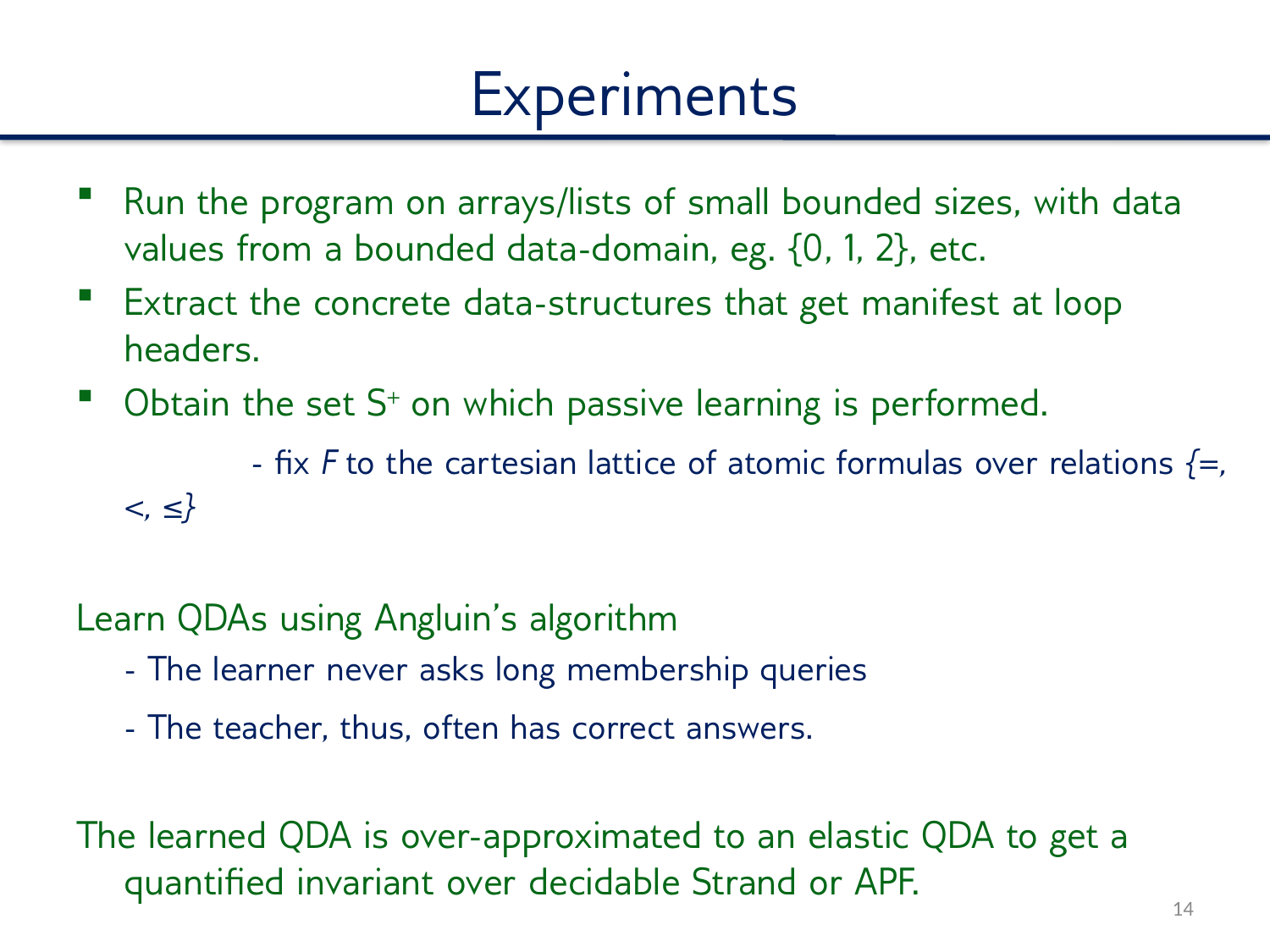

Experiments
Run the program on arrays/lists of small bounded sizes, with data values from a bounded data-domain, eg. {0, 1, 2}, etc.
Extract the concrete data-structures that get manifest at loop headers.
Obtain the set S+ on which passive learning is performed.
		- fix F to the cartesian lattice of atomic formulas over relations {=, <, ≤}

Learn QDAs using Angluin’s algorithm
	- The learner never asks long membership queries
	- The teacher, thus, often has correct answers.

The learned QDA is over-approximated to an elastic QDA to get a quantified invariant over decidable Strand or APF.

14